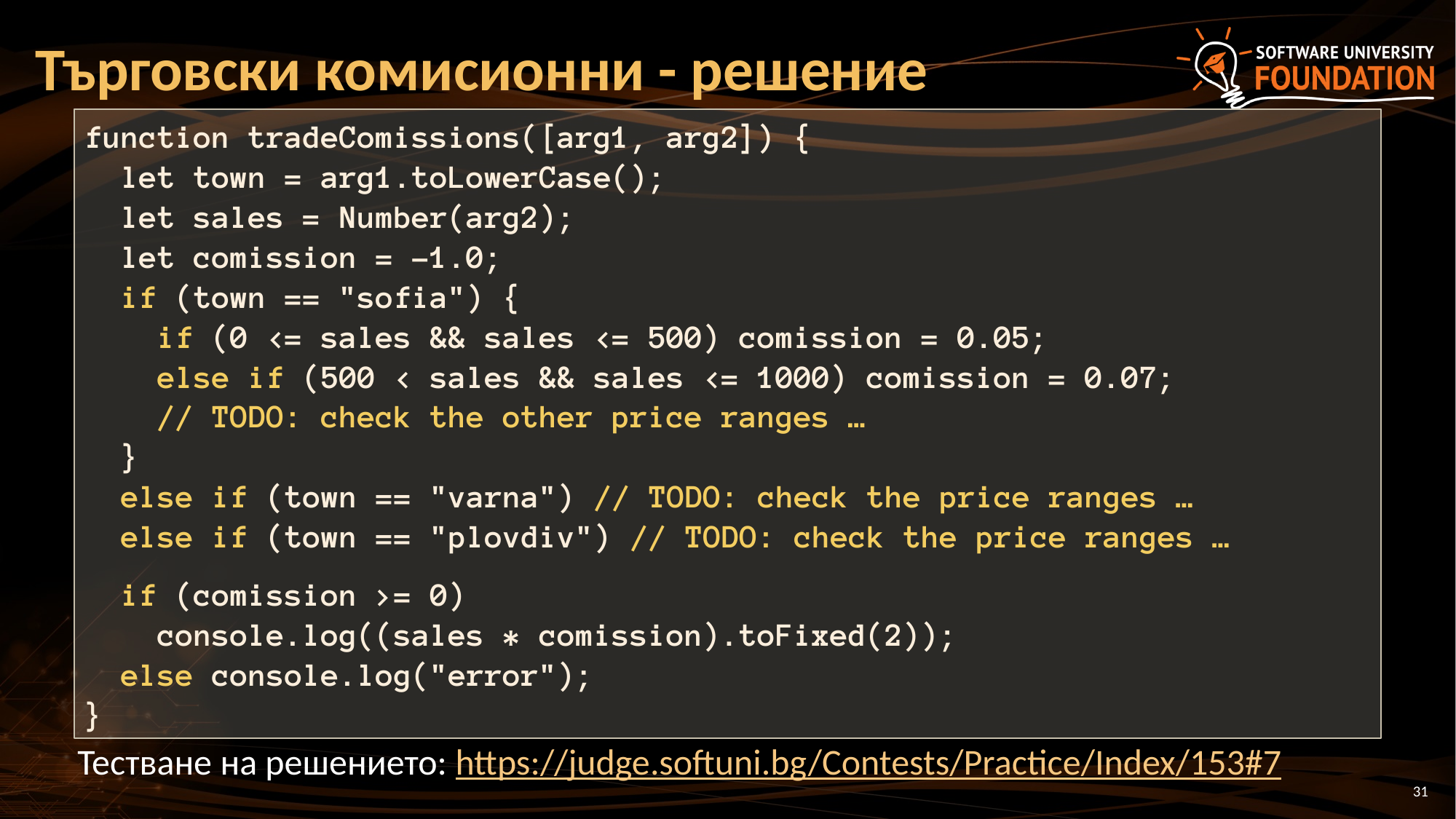

# Търговски комисионни - решение
function tradeComissions([arg1, arg2]) {
  let town = arg1.toLowerCase();
  let sales = Number(arg2);
  let comission = -1.0;
  if (town == "sofia") {
    if (0 <= sales && sales <= 500) comission = 0.05;
    else if (500 < sales && sales <= 1000) comission = 0.07;
    // TODO: check the other price ranges …
  }
  else if (town == "varna") // TODO: check the price ranges …
  else if (town == "plovdiv") // TODO: check the price ranges …
  if (comission >= 0)
    console.log((sales * comission).toFixed(2));
  else console.log("error");
}
Тестване на решението: https://judge.softuni.bg/Contests/Practice/Index/153#7
31